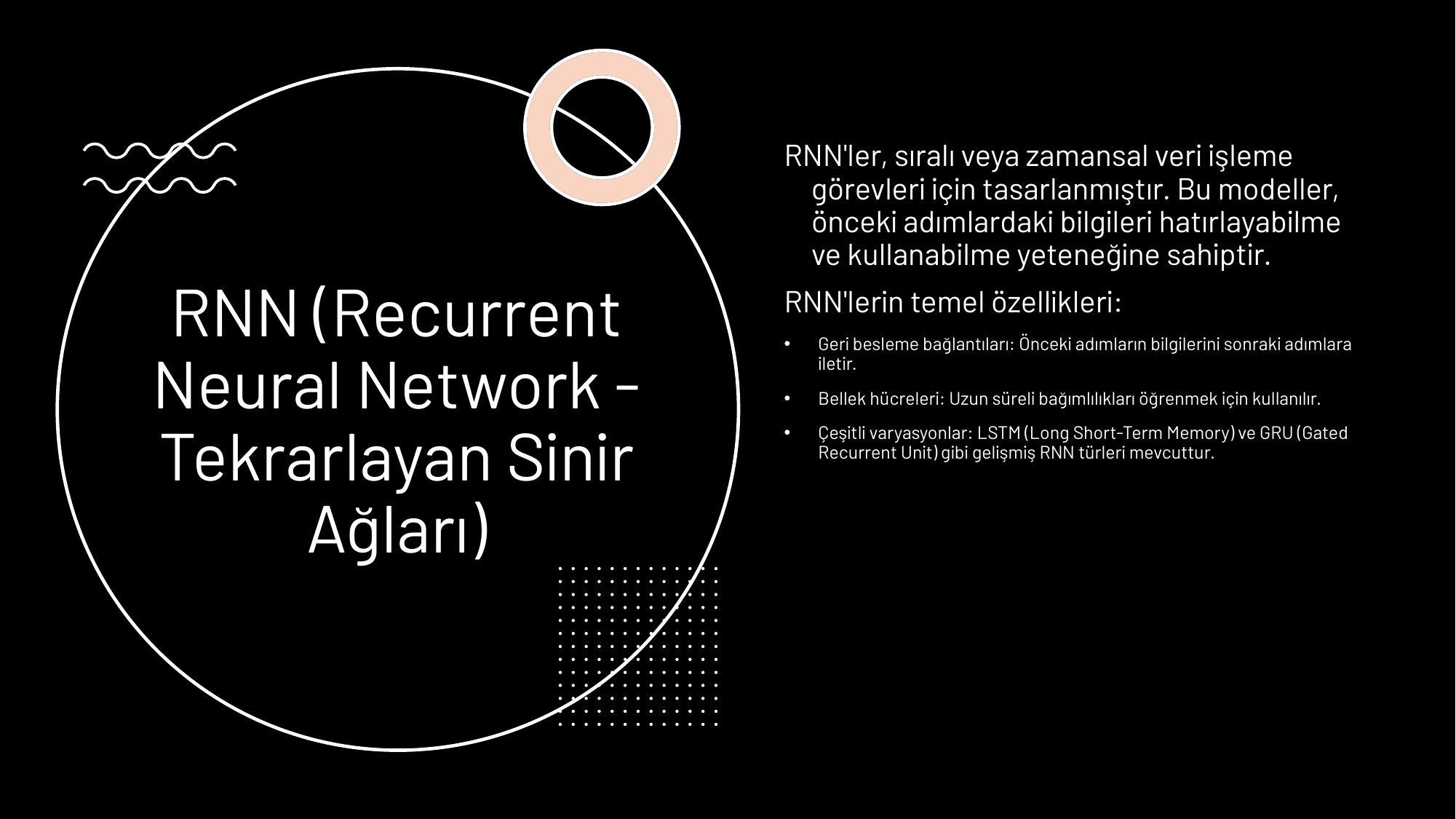

RNN'ler, sıralı veya zamansal veri işleme görevleri için tasarlanmıştır. Bu modeller, önceki adımlardaki bilgileri hatırlayabilme ve kullanabilme yeteneğine sahiptir.
RNN'lerin temel özellikleri:
Geri besleme bağlantıları: Önceki adımların bilgilerini sonraki adımlara iletir.
Bellek hücreleri: Uzun süreli bağımlılıkları öğrenmek için kullanılır.
Çeşitli varyasyonlar: LSTM (Long Short-Term Memory) ve GRU (Gated Recurrent Unit) gibi gelişmiş RNN türleri mevcuttur.

# RNN (Recurrent Neural Network - Tekrarlayan Sinir Ağları)